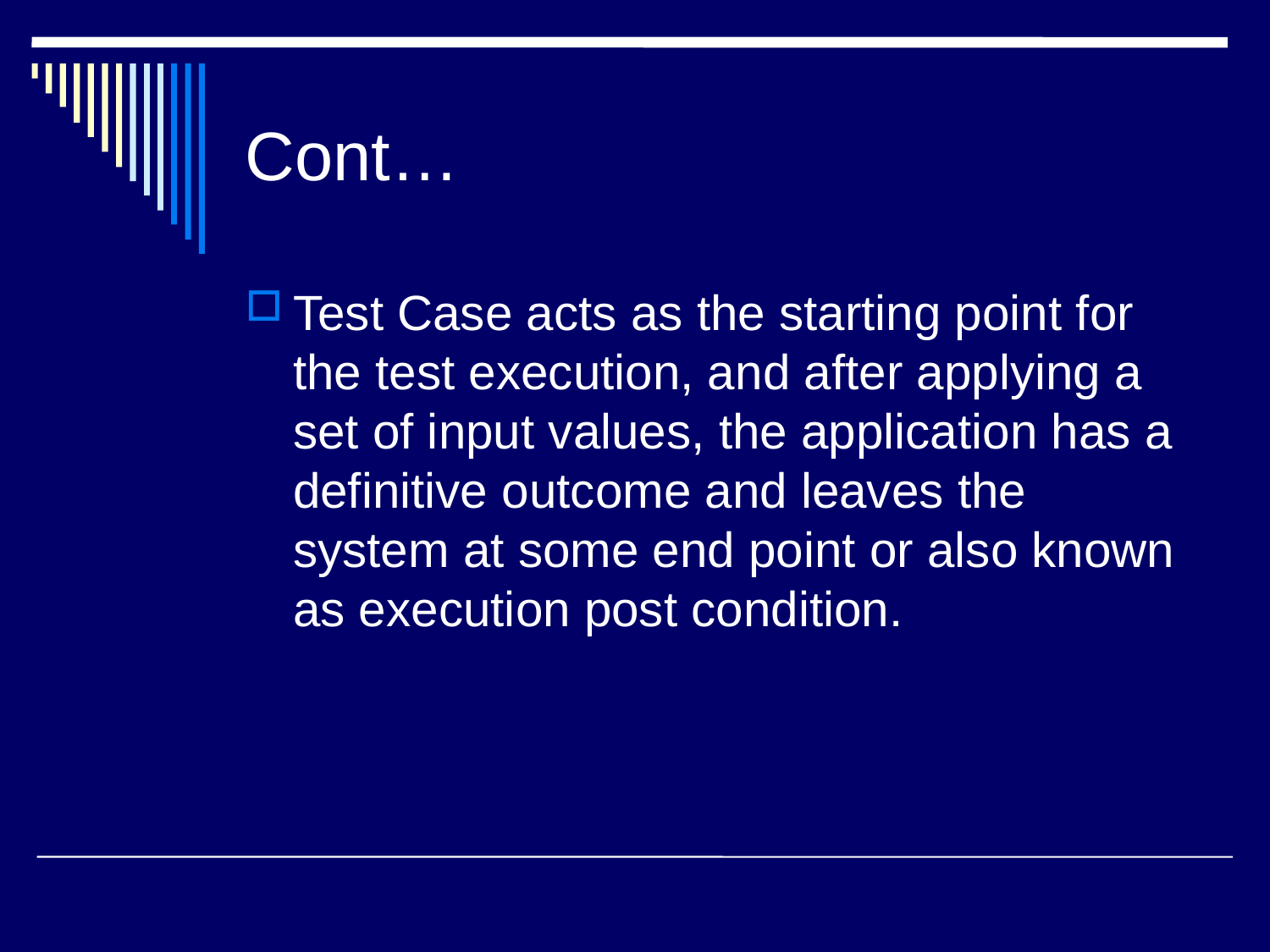

# Cont…
Test Case acts as the starting point for the test execution, and after applying a set of input values, the application has a definitive outcome and leaves the system at some end point or also known as execution post condition.